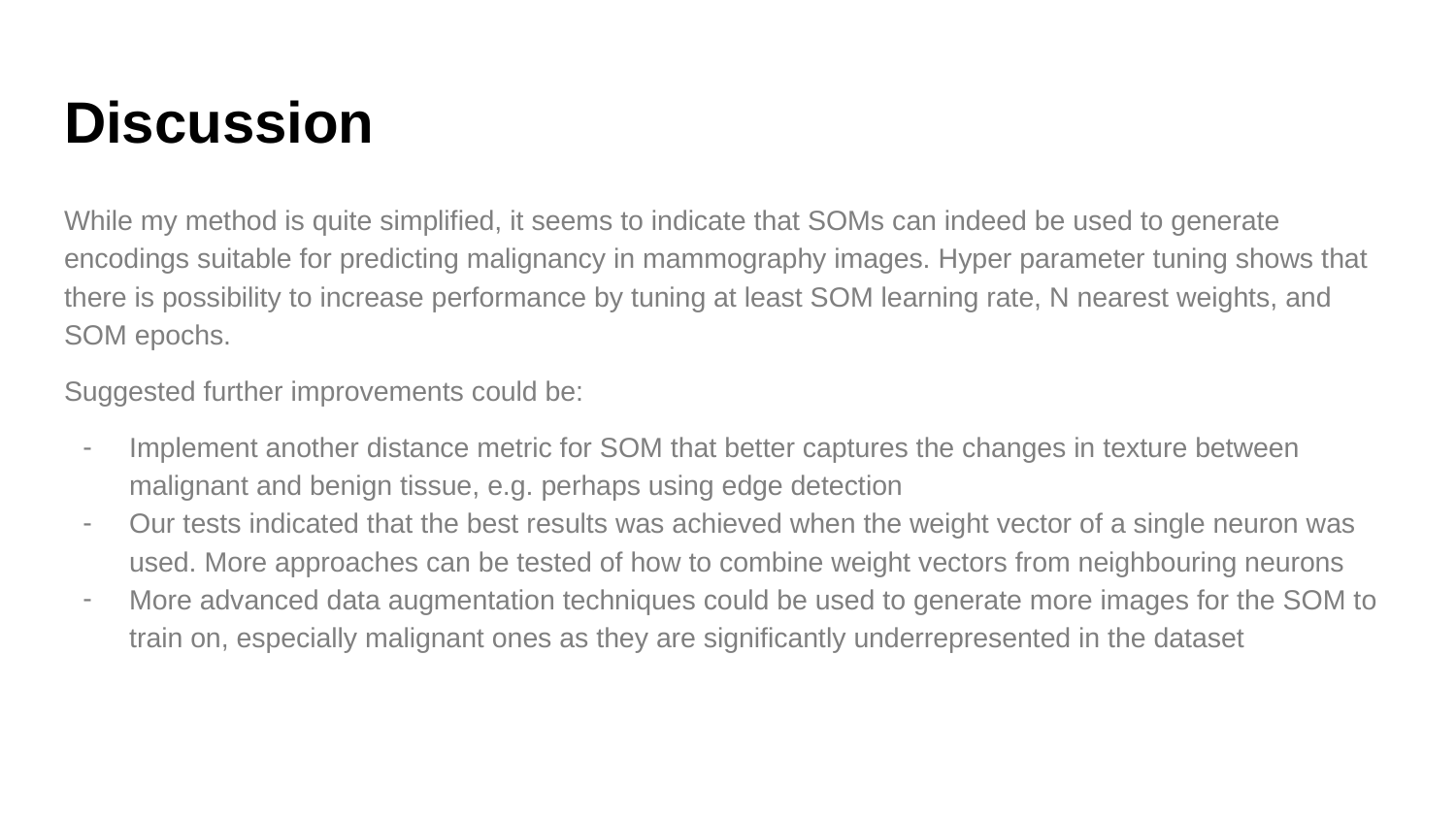

# Discussion
While my method is quite simplified, it seems to indicate that SOMs can indeed be used to generate encodings suitable for predicting malignancy in mammography images. Hyper parameter tuning shows that there is possibility to increase performance by tuning at least SOM learning rate, N nearest weights, and SOM epochs.
Suggested further improvements could be:
Implement another distance metric for SOM that better captures the changes in texture between malignant and benign tissue, e.g. perhaps using edge detection
Our tests indicated that the best results was achieved when the weight vector of a single neuron was used. More approaches can be tested of how to combine weight vectors from neighbouring neurons
More advanced data augmentation techniques could be used to generate more images for the SOM to train on, especially malignant ones as they are significantly underrepresented in the dataset